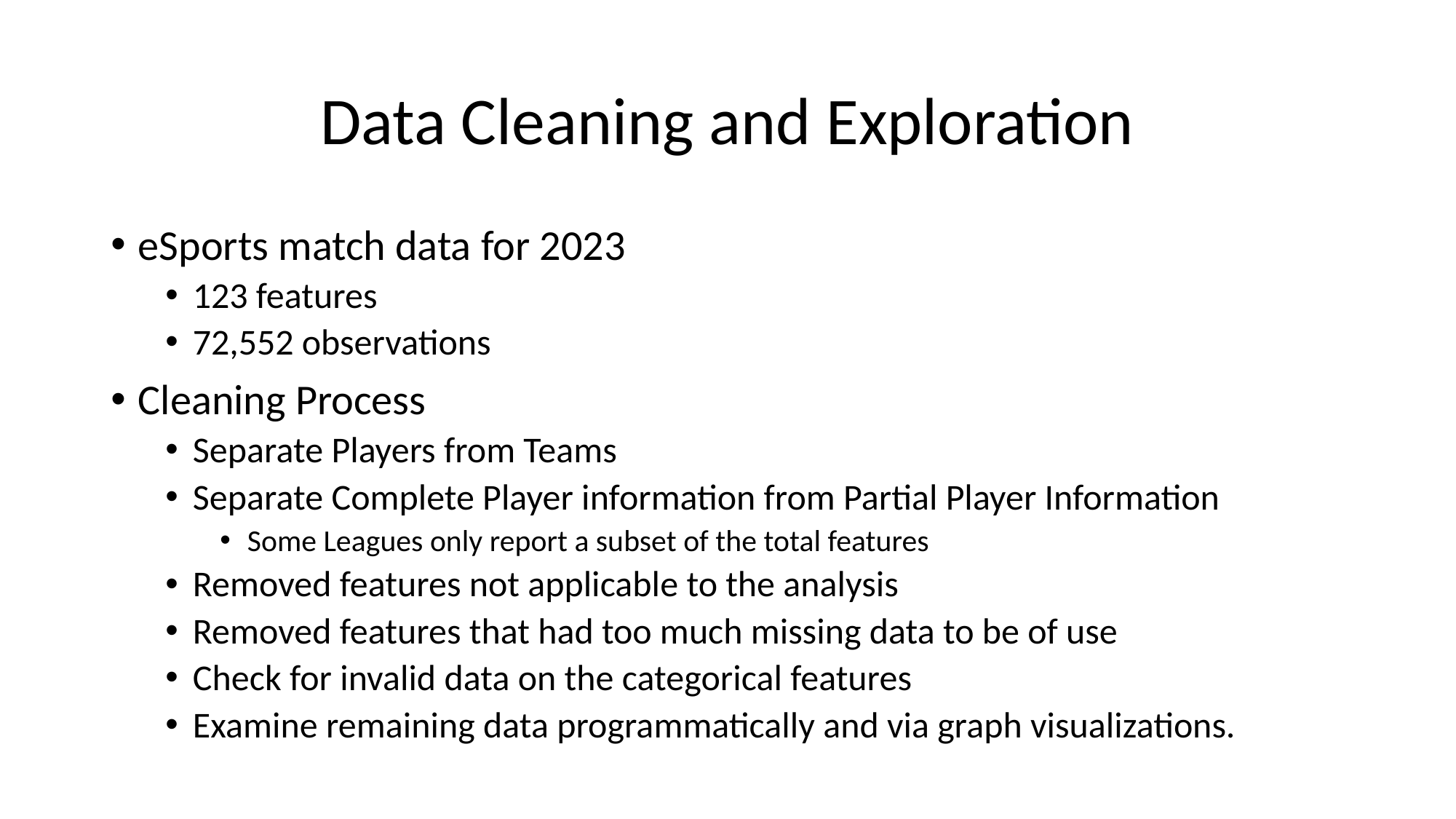

# Data Cleaning and Exploration
eSports match data for 2023
123 features
72,552 observations
Cleaning Process
Separate Players from Teams
Separate Complete Player information from Partial Player Information
Some Leagues only report a subset of the total features
Removed features not applicable to the analysis
Removed features that had too much missing data to be of use
Check for invalid data on the categorical features
Examine remaining data programmatically and via graph visualizations.